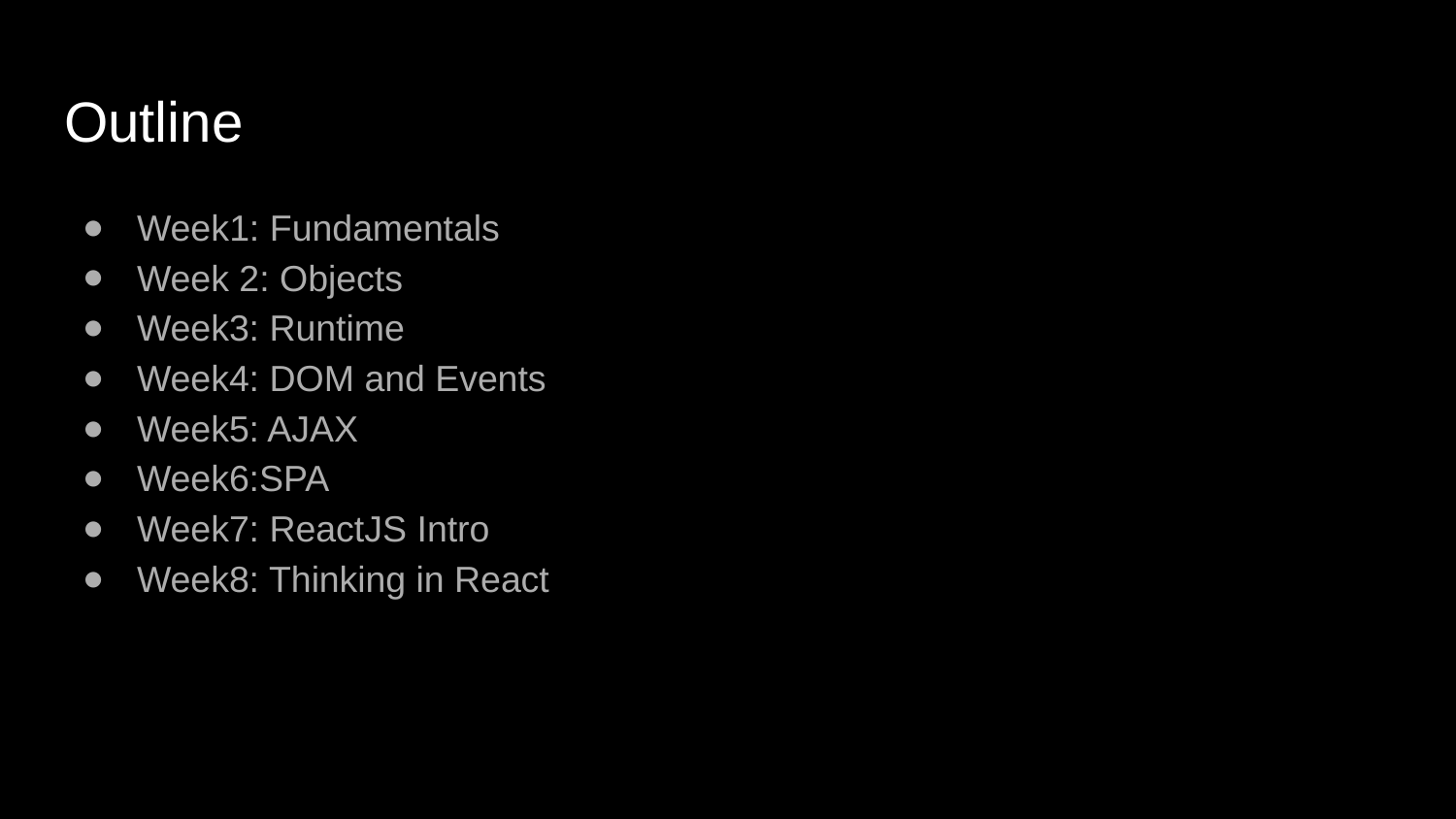

# Outline
Week1: Fundamentals
Week 2: Objects
Week3: Runtime
Week4: DOM and Events
Week5: AJAX
Week6:SPA
Week7: ReactJS Intro
Week8: Thinking in React